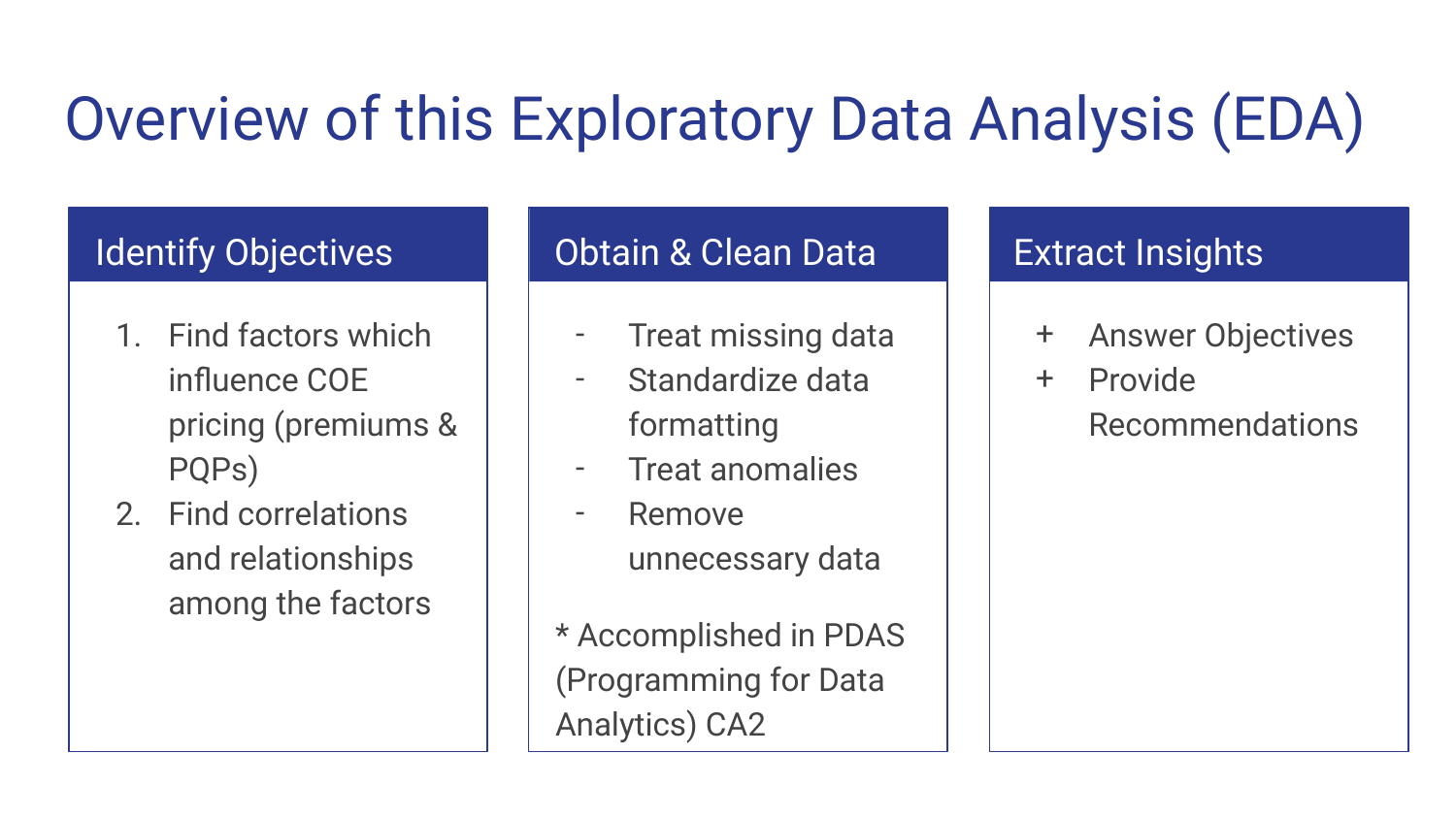

# Overview of this Exploratory Data Analysis (EDA)

Identify Objectives

Obtain & Clean Data

Extract Insights
Find factors which influence COE pricing (premiums & PQPs)
Find correlations and relationships among the factors
Treat missing data
Standardize data formatting
Treat anomalies
Remove unnecessary data
* Accomplished in PDAS (Programming for Data Analytics) CA2
Answer Objectives
Provide Recommendations